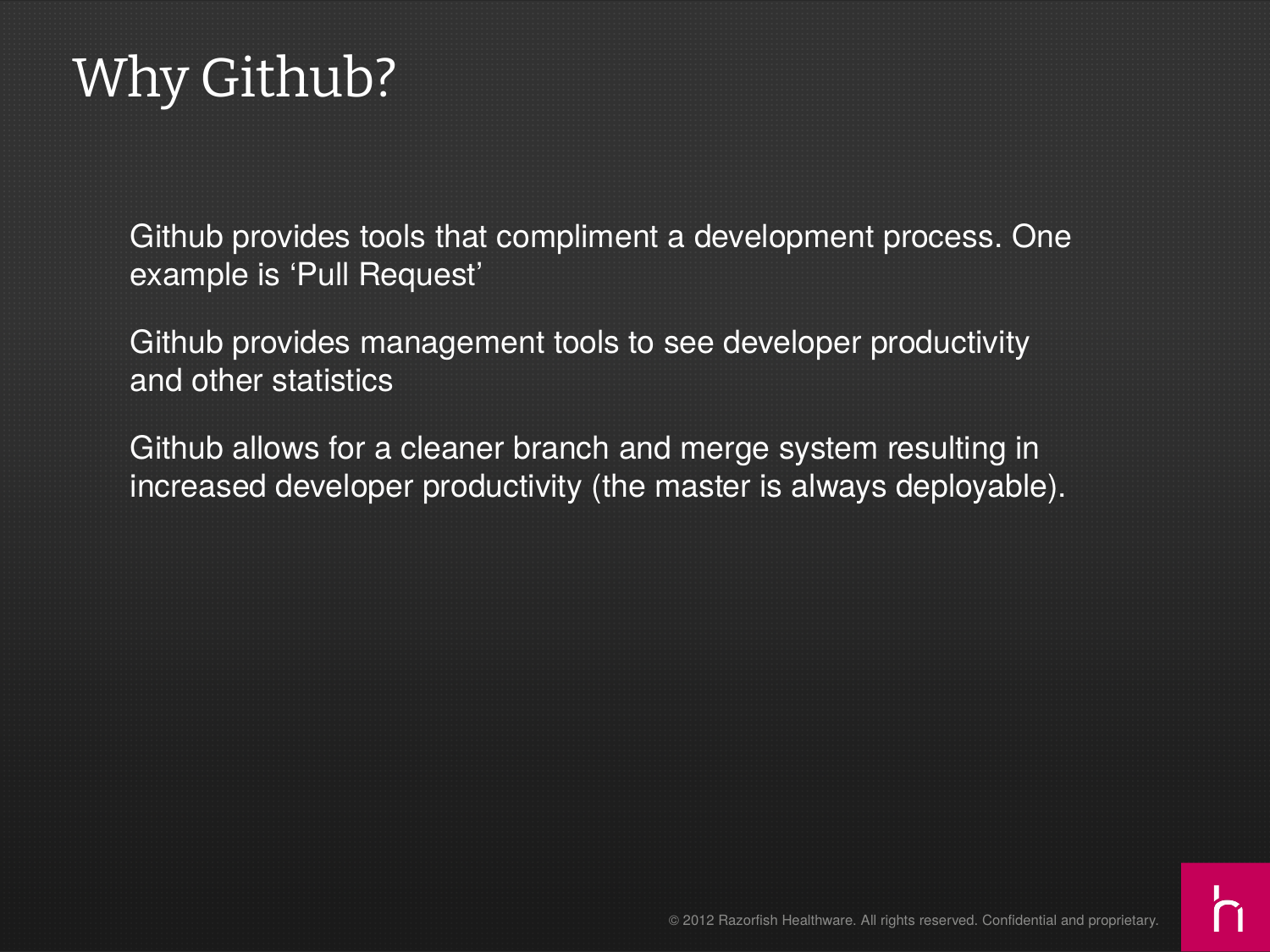

# Why Github?

Github provides tools that compliment a development process. One example is ‘Pull Request’
Github provides management tools to see developer productivity and other statistics
Github allows for a cleaner branch and merge system resulting in increased developer productivity (the master is always deployable).